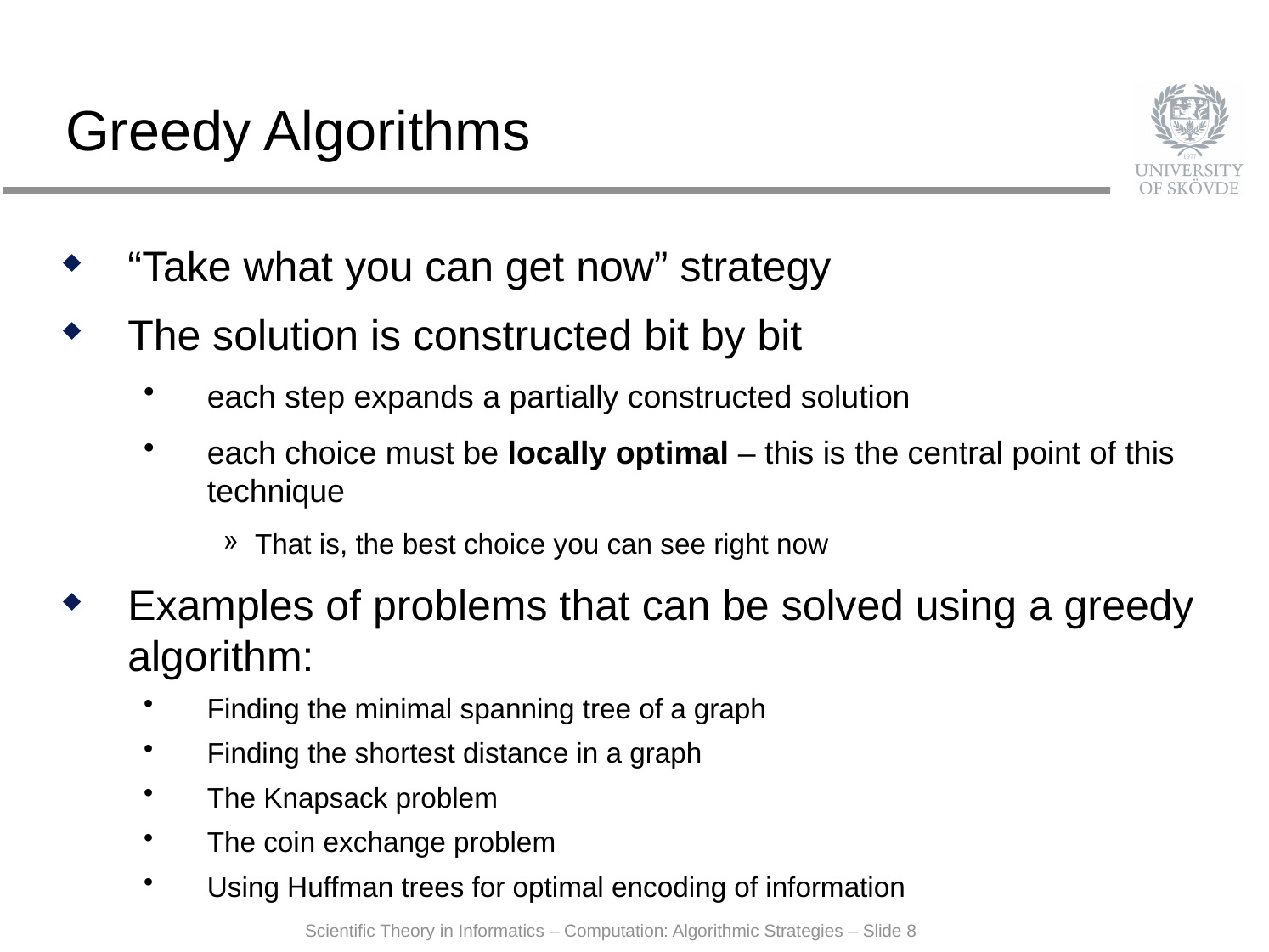

# Greedy Algorithms
“Take what you can get now” strategy
The solution is constructed bit by bit
each step expands a partially constructed solution
each choice must be locally optimal – this is the central point of this technique
That is, the best choice you can see right now
Examples of problems that can be solved using a greedy algorithm:
Finding the minimal spanning tree of a graph
Finding the shortest distance in a graph
The Knapsack problem
The coin exchange problem
Using Huffman trees for optimal encoding of information